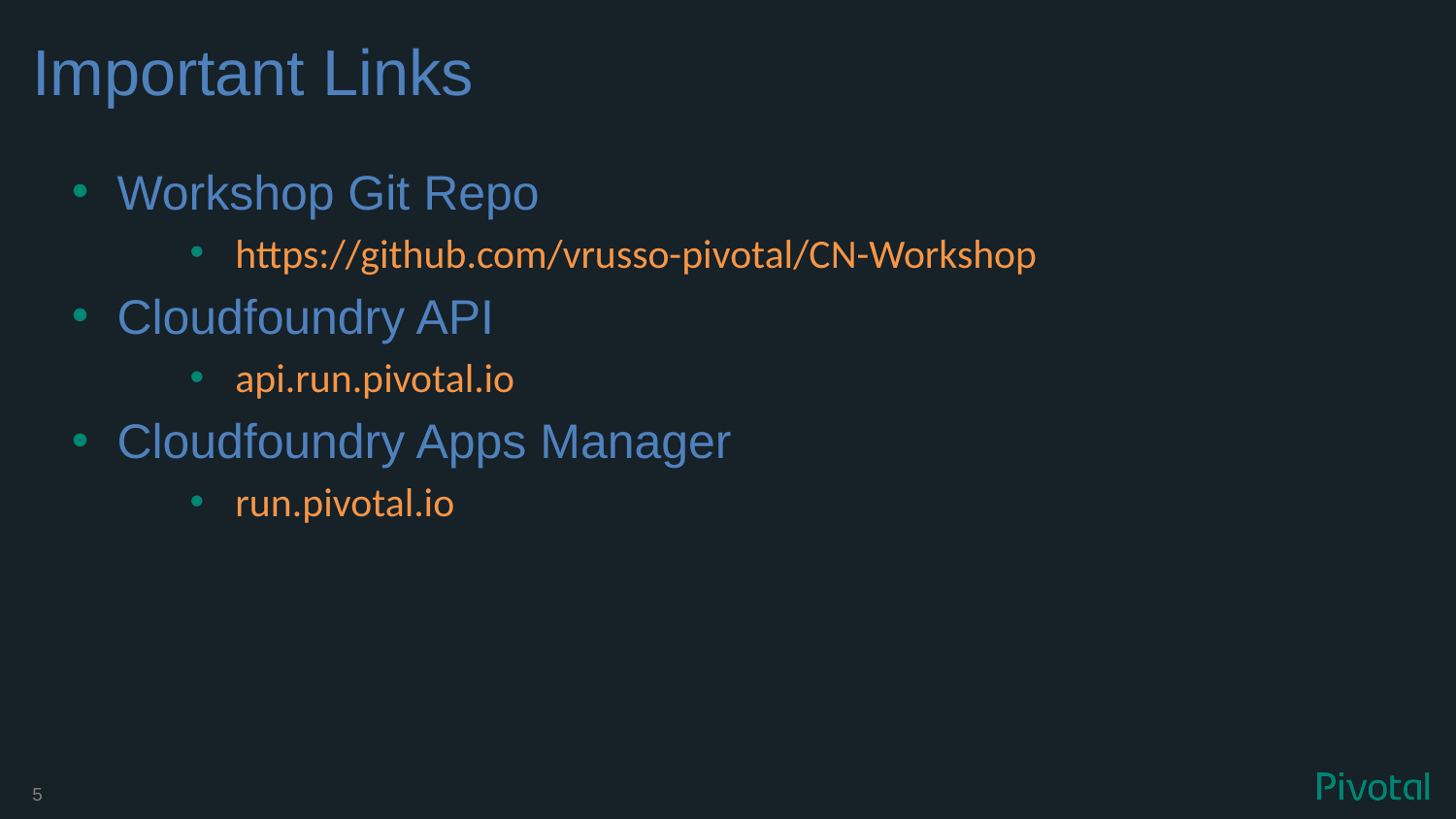

# Important Links
Workshop Git Repo
https://github.com/vrusso-pivotal/CN-Workshop
Cloudfoundry API
api.run.pivotal.io
Cloudfoundry Apps Manager
run.pivotal.io
5